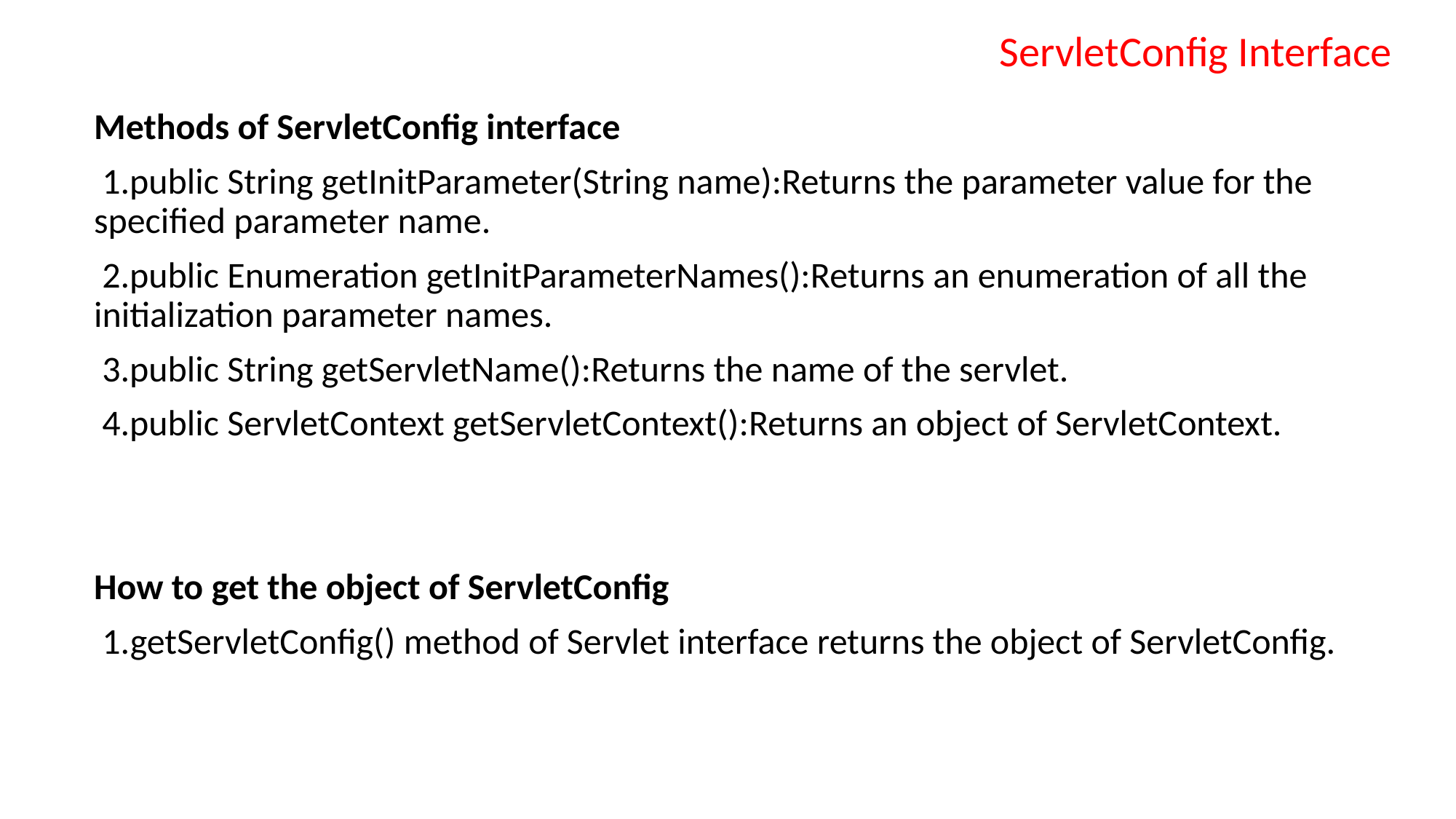

# ServletConfig Interface
Methods of ServletConfig interface
 1.public String getInitParameter(String name):Returns the parameter value for the specified parameter name.
 2.public Enumeration getInitParameterNames():Returns an enumeration of all the initialization parameter names.
 3.public String getServletName():Returns the name of the servlet.
 4.public ServletContext getServletContext():Returns an object of ServletContext.

How to get the object of ServletConfig
 1.getServletConfig() method of Servlet interface returns the object of ServletConfig.